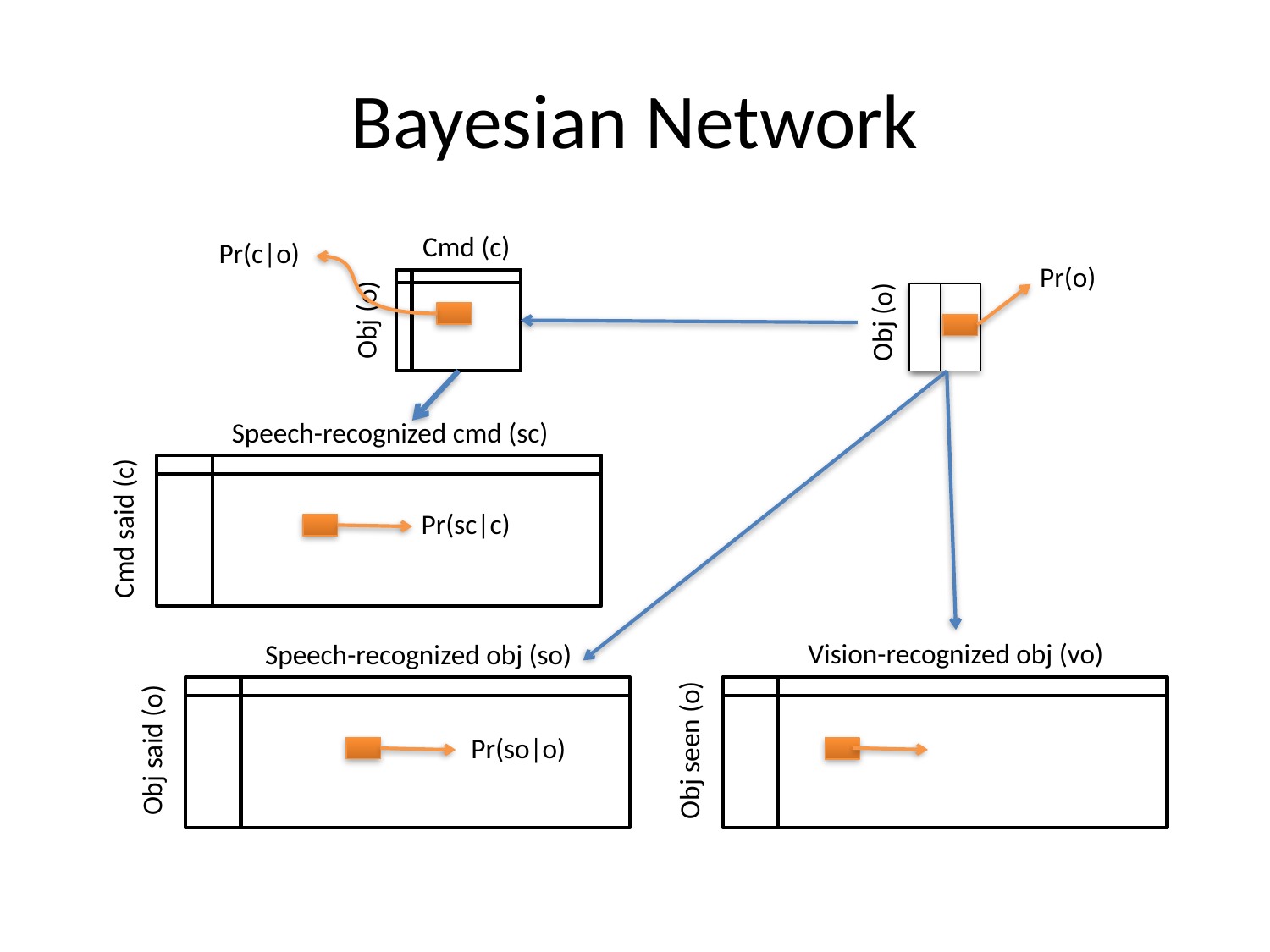

# Bayesian Network
Cmd (c)

Obj (o)
Pr(c|o)

Obj (o)
Pr(o)

Speech-recognized cmd (sc)

Cmd said (c)
Pr(sc|c)

Vision-recognized obj (vo)

Obj seen (o)
Pr(vo|o)

Speech-recognized obj (so)

Obj said (o)
Pr(so|o)